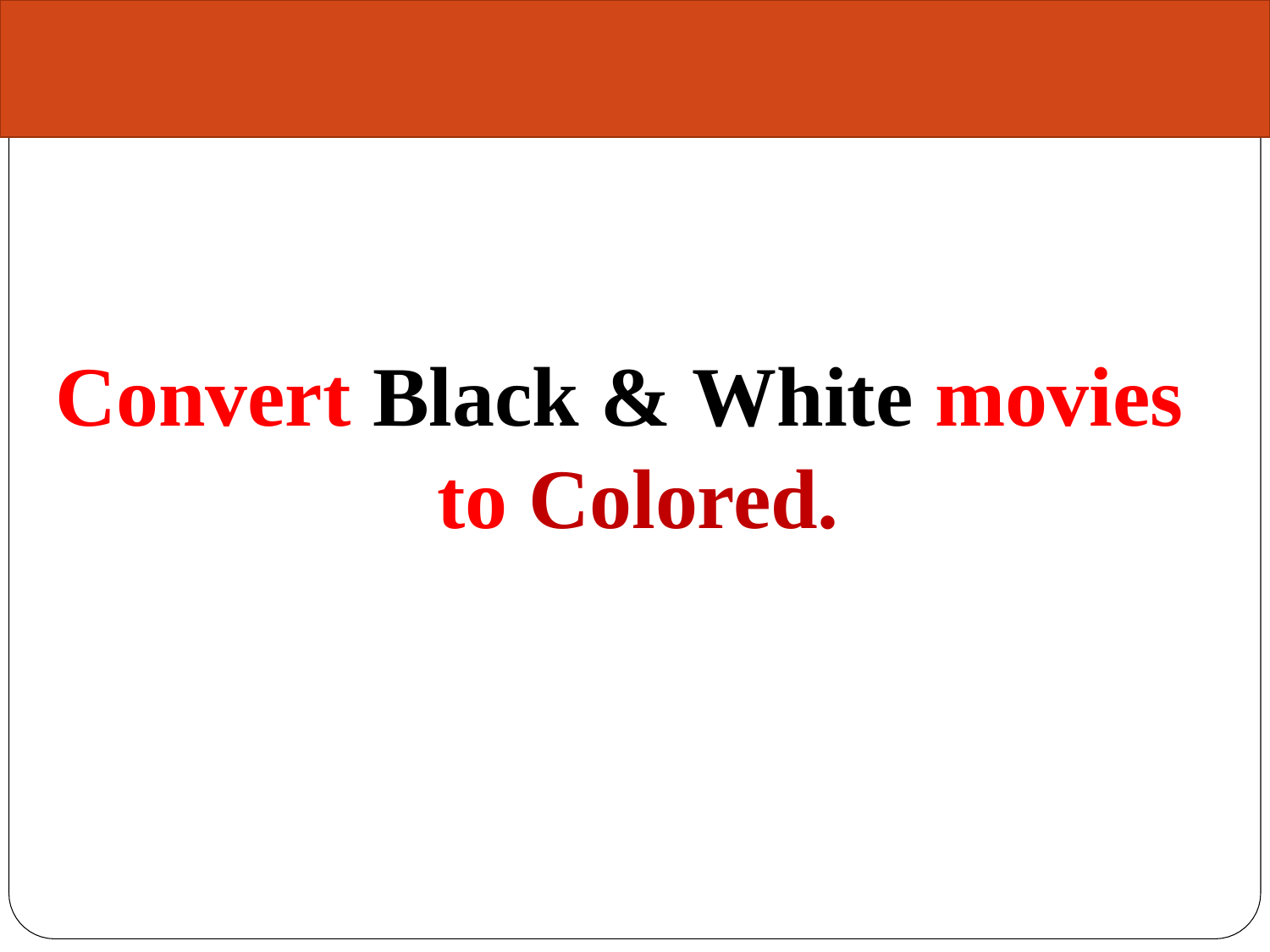

# Convert Black & White movies
to Colored.